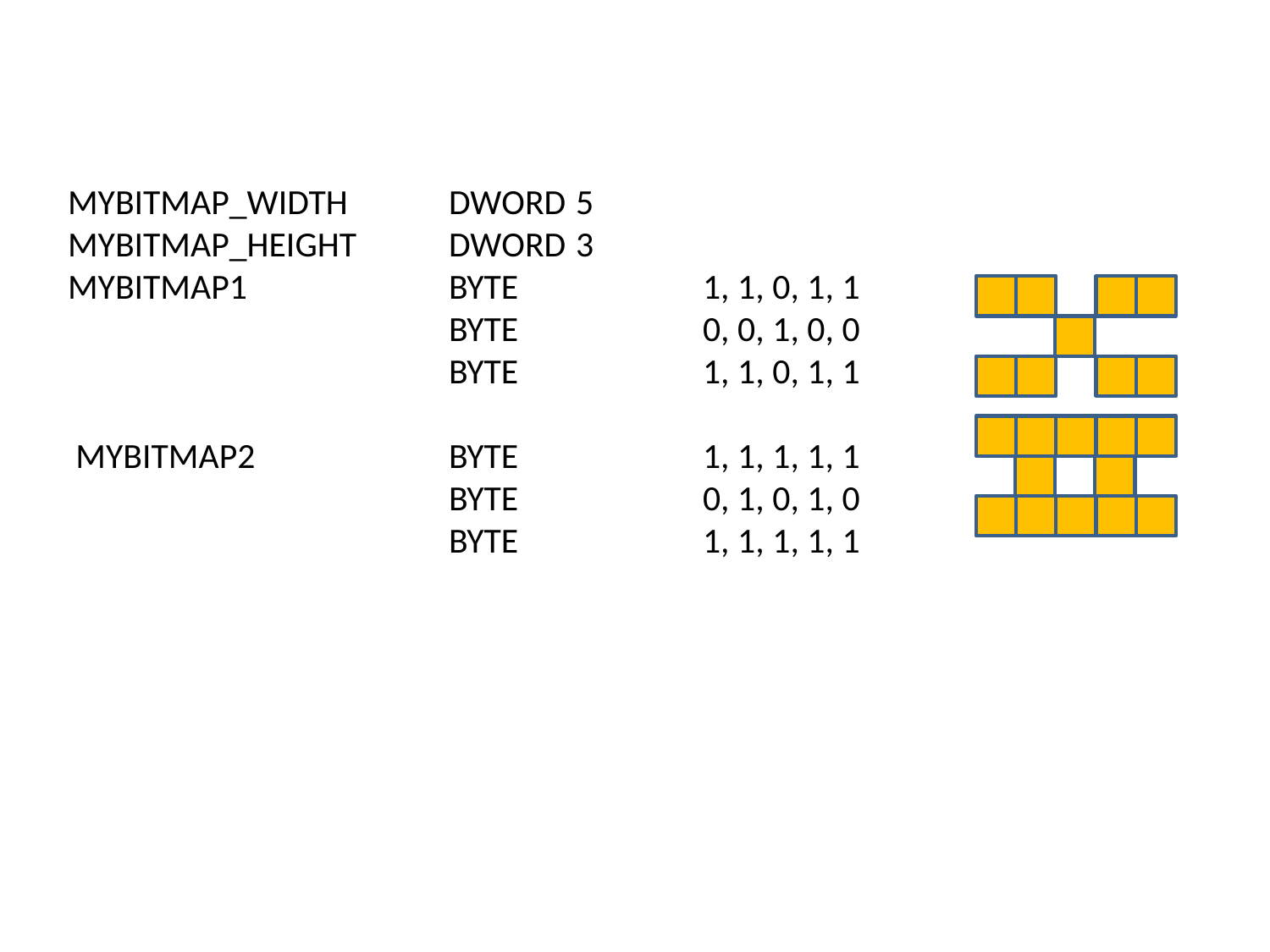

# MYBITMAP_WIDTH	DWORD	5 MYBITMAP_HEIGHT	DWORD	3 MYBITMAP1		BYTE		1, 1, 0, 1, 1 BYTE		0, 0, 1, 0, 0 BYTE		1, 1, 0, 1, 1 MYBITMAP2		BYTE		1, 1, 1, 1, 1 BYTE		0, 1, 0, 1, 0 BYTE		1, 1, 1, 1, 1